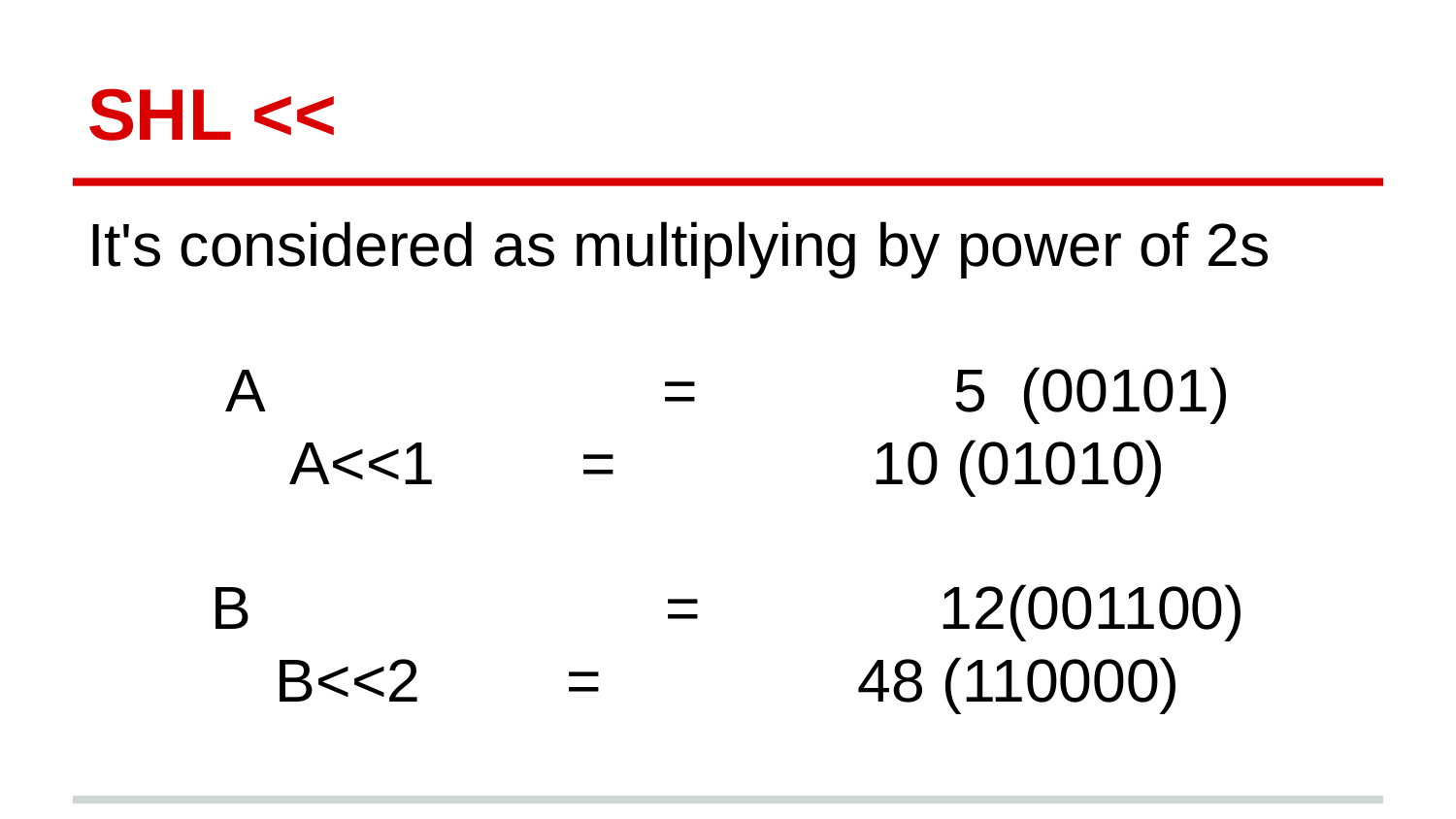

SHL <<
It's considered as multiplying by power of 2s

A 	 		= 		5  (00101)
A<<1		= 		10 (01010)

B 	 		 = 		12(001100)
B<<2		= 		48 (110000)